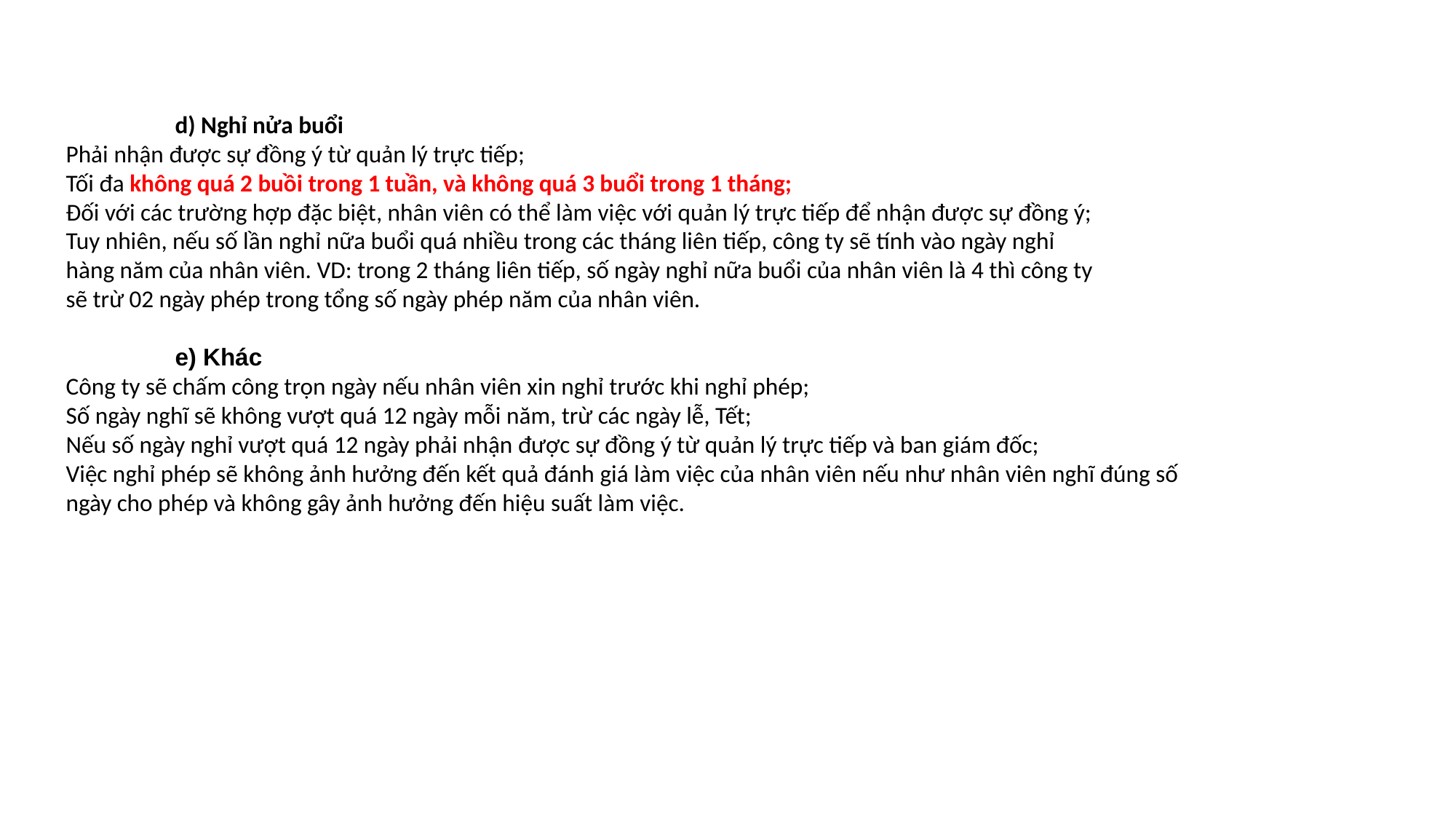

d) Nghỉ nửa buổi
Phải nhận được sự đồng ý từ quản lý trực tiếp;
Tối đa không quá 2 buồi trong 1 tuần, và không quá 3 buổi trong 1 tháng;
Đối với các trường hợp đặc biệt, nhân viên có thể làm việc với quản lý trực tiếp để nhận được sự đồng ý;
Tuy nhiên, nếu số lần nghỉ nữa buổi quá nhiều trong các tháng liên tiếp, công ty sẽ tính vào ngày nghỉ
hàng năm của nhân viên. VD: trong 2 tháng liên tiếp, số ngày nghỉ nữa buổi của nhân viên là 4 thì công ty
sẽ trừ 02 ngày phép trong tổng số ngày phép năm của nhân viên.

	e) Khác
Công ty sẽ chấm công trọn ngày nếu nhân viên xin nghỉ trước khi nghỉ phép;
Số ngày nghĩ sẽ không vượt quá 12 ngày mỗi năm, trừ các ngày lễ, Tết;
Nếu số ngày nghỉ vượt quá 12 ngày phải nhận được sự đồng ý từ quản lý trực tiếp và ban giám đốc;
Việc nghỉ phép sẽ không ảnh hưởng đến kết quả đánh giá làm việc của nhân viên nếu như nhân viên nghĩ đúng số
ngày cho phép và không gây ảnh hưởng đến hiệu suất làm việc.